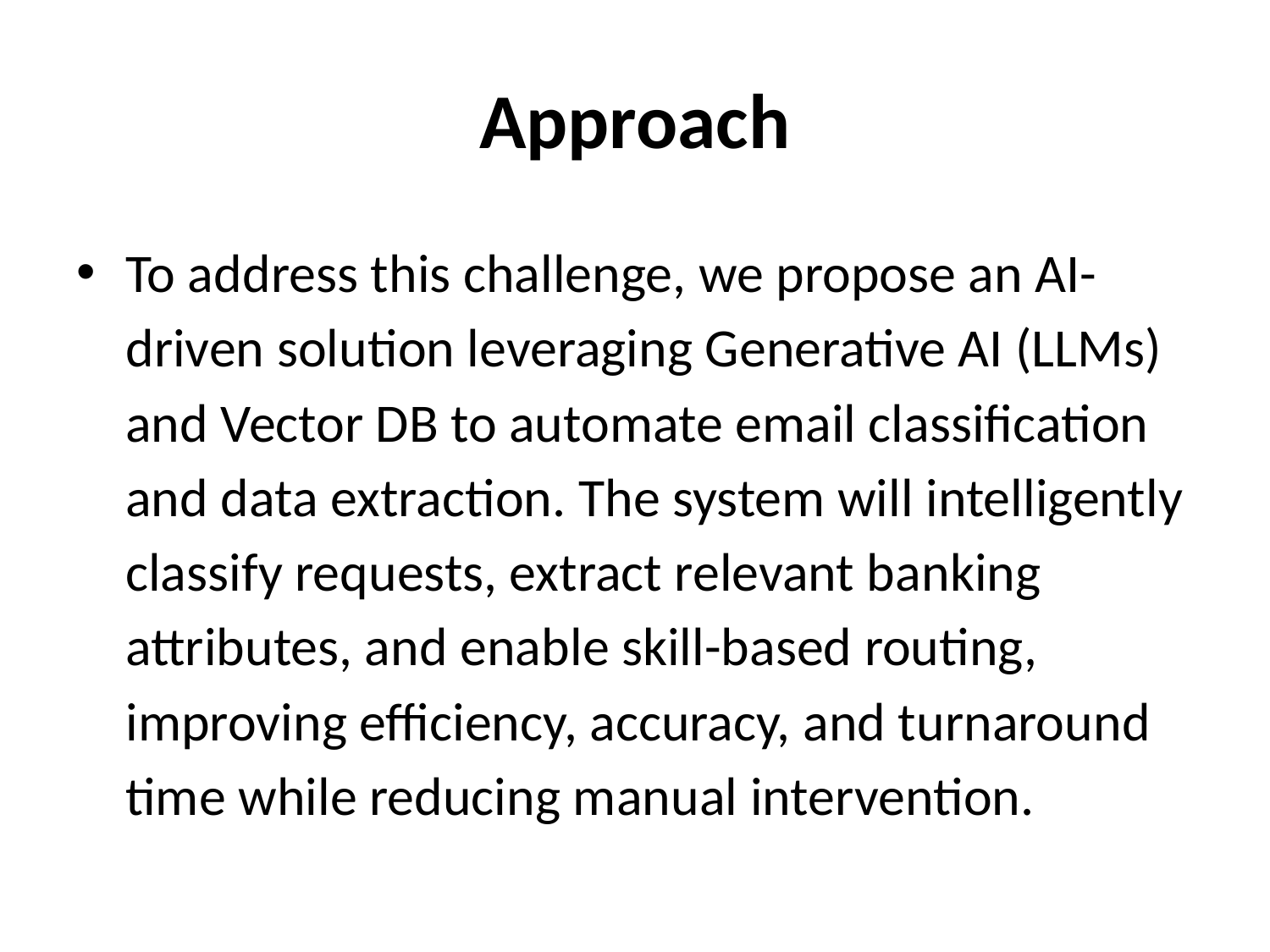

# Approach
To address this challenge, we propose an AI-driven solution leveraging Generative AI (LLMs) and Vector DB to automate email classification and data extraction. The system will intelligently classify requests, extract relevant banking attributes, and enable skill-based routing, improving efficiency, accuracy, and turnaround time while reducing manual intervention.